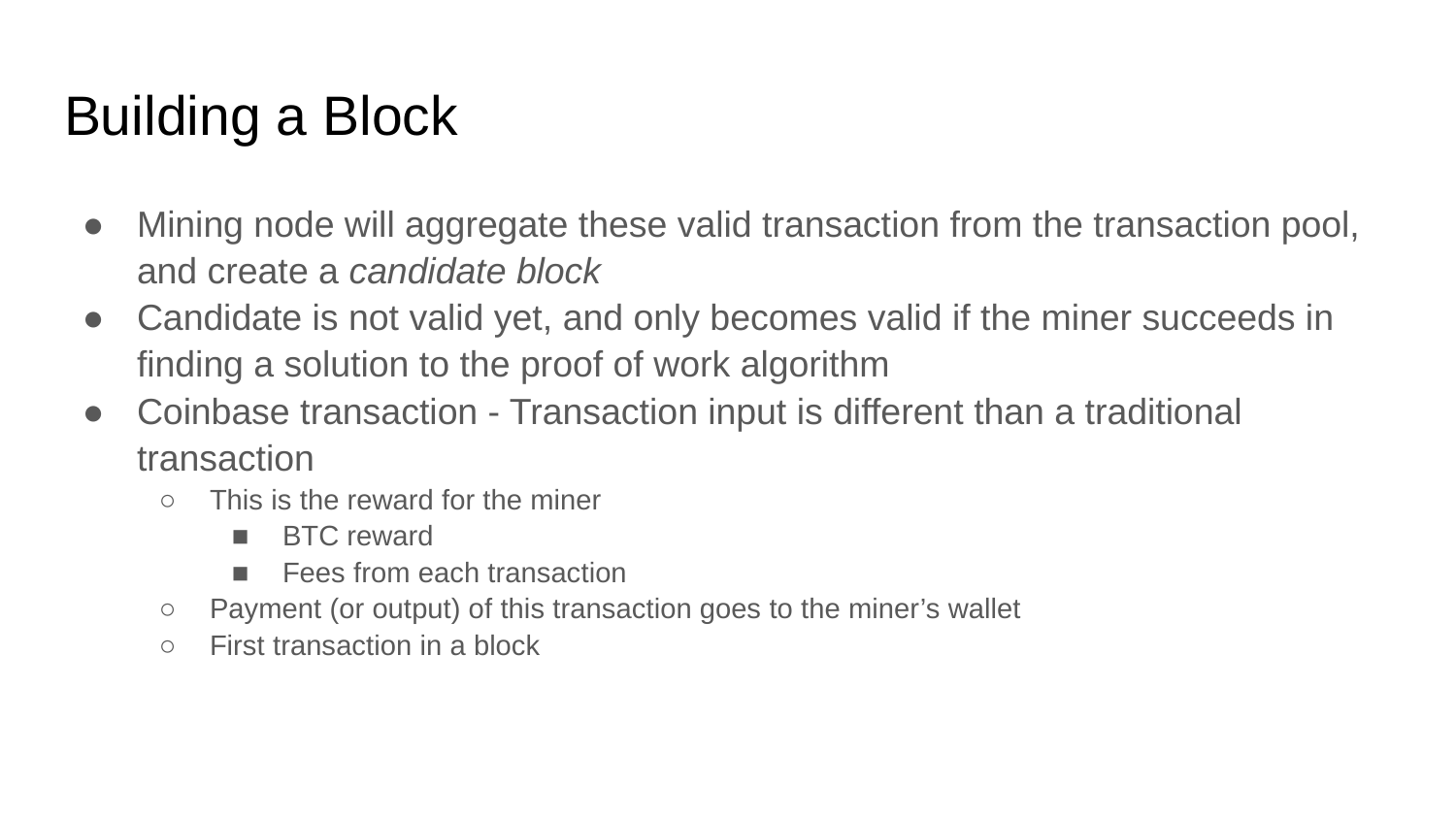

# Building a Block
Mining node will aggregate these valid transaction from the transaction pool, and create a candidate block
Candidate is not valid yet, and only becomes valid if the miner succeeds in finding a solution to the proof of work algorithm
Coinbase transaction - Transaction input is different than a traditional transaction
This is the reward for the miner
BTC reward
Fees from each transaction
Payment (or output) of this transaction goes to the miner’s wallet
First transaction in a block